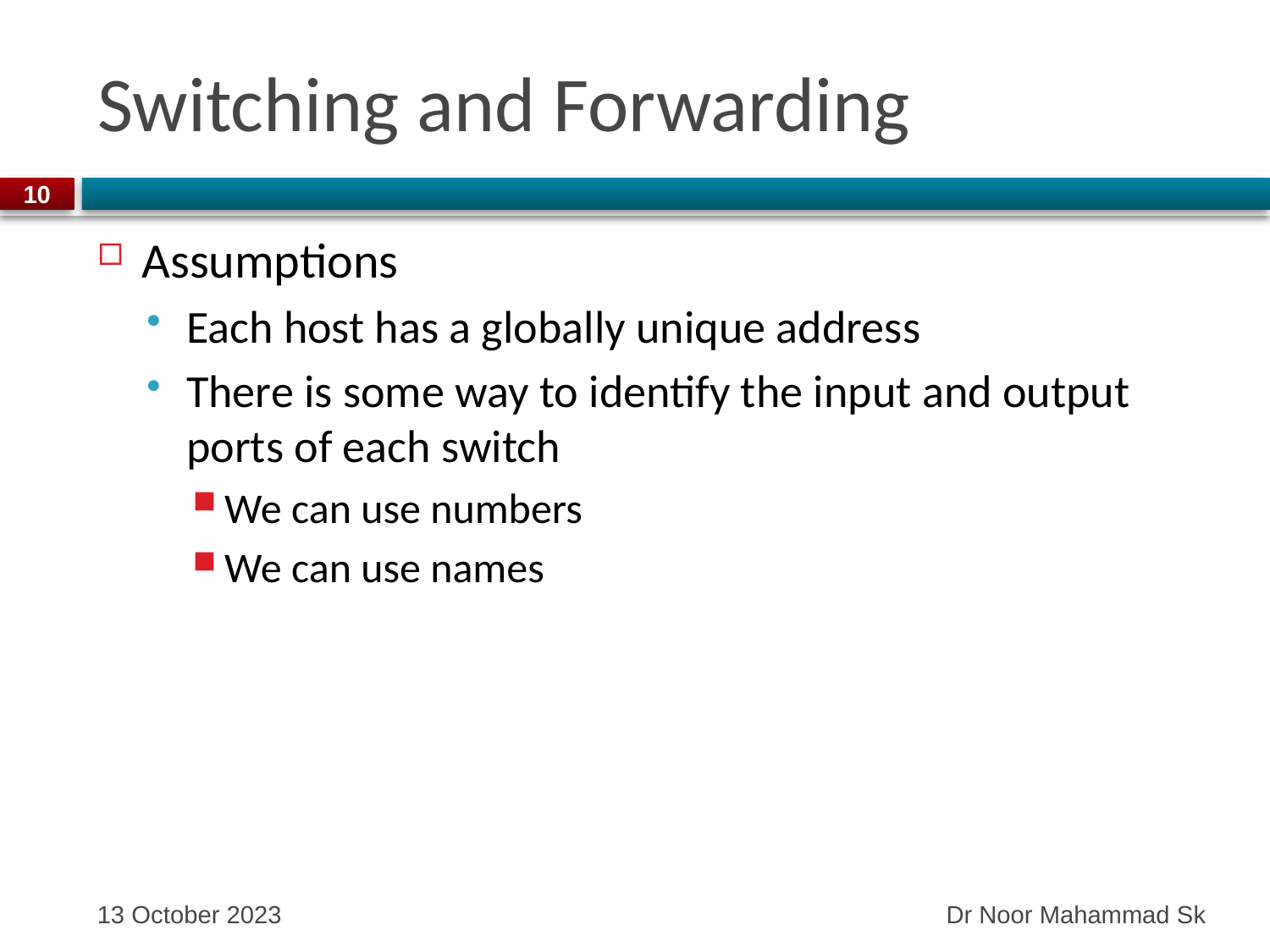

# Switching and Forwarding
10
Assumptions
Each host has a globally unique address
There is some way to identify the input and output ports of each switch
We can use numbers
We can use names

Dr Noor Mahammad Sk
13 October 2023